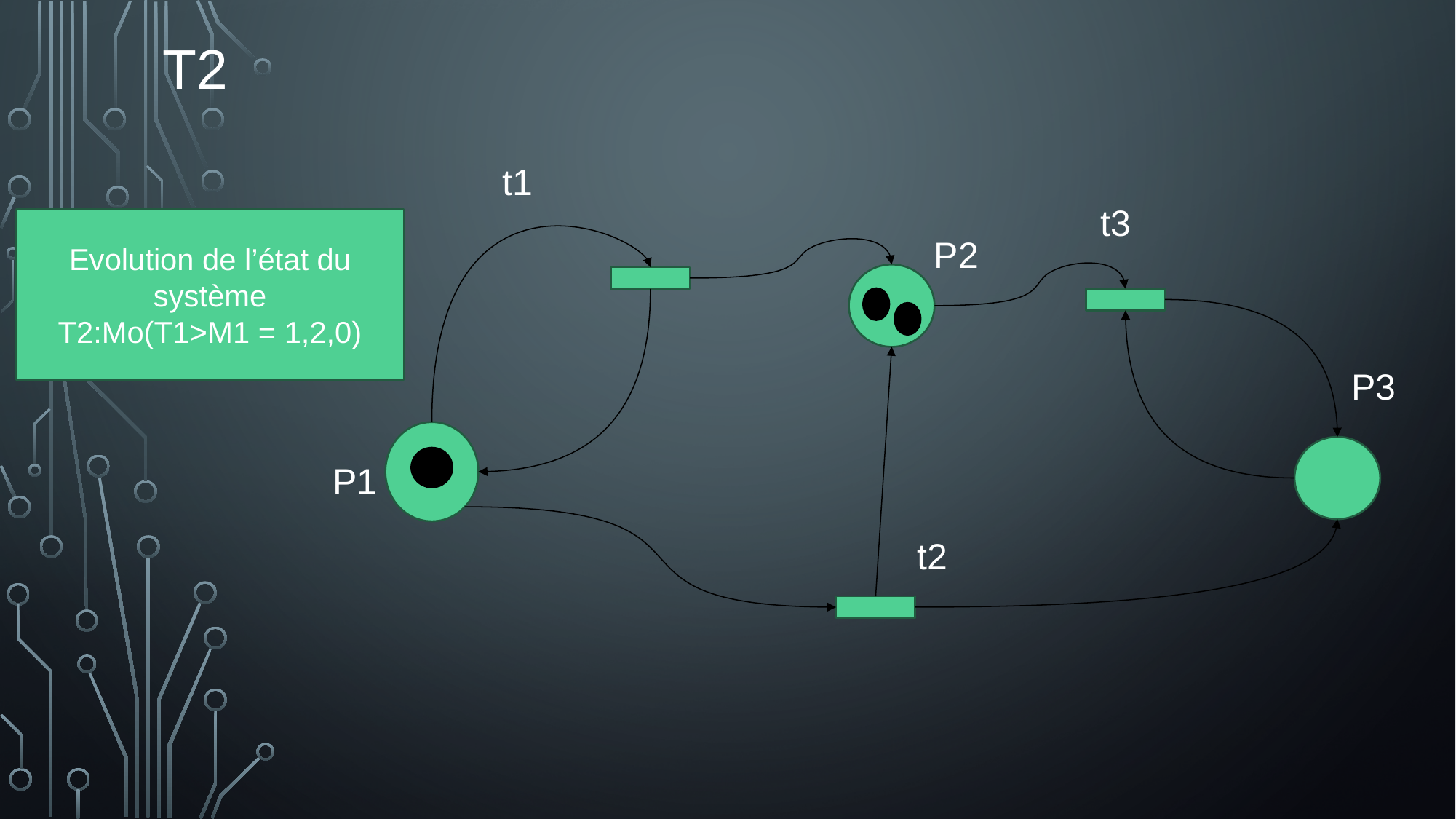

# T2
t1
t3
Evolution de l’état du système
T2:Mo(T1>M1 = 1,2,0)
P2

P3

P1

t2